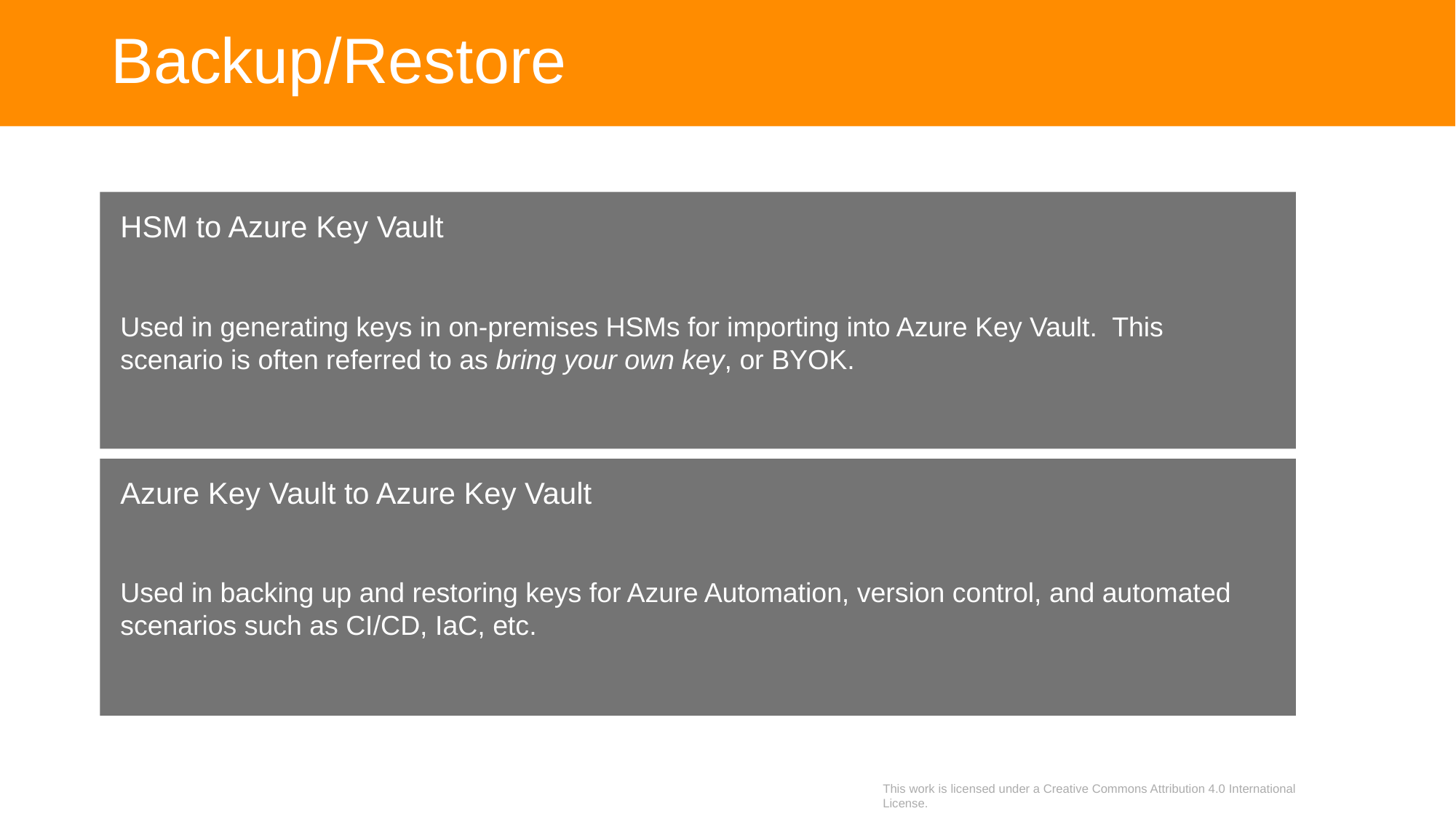

# Backup/Restore

HSM to Azure Key Vault

Used in generating keys in on-premises HSMs for importing into Azure Key Vault.  This scenario is often referred to as bring your own key, or BYOK.

Azure Key Vault to Azure Key Vault

Used in backing up and restoring keys for Azure Automation, version control, and automated scenarios such as CI/CD, IaC, etc.